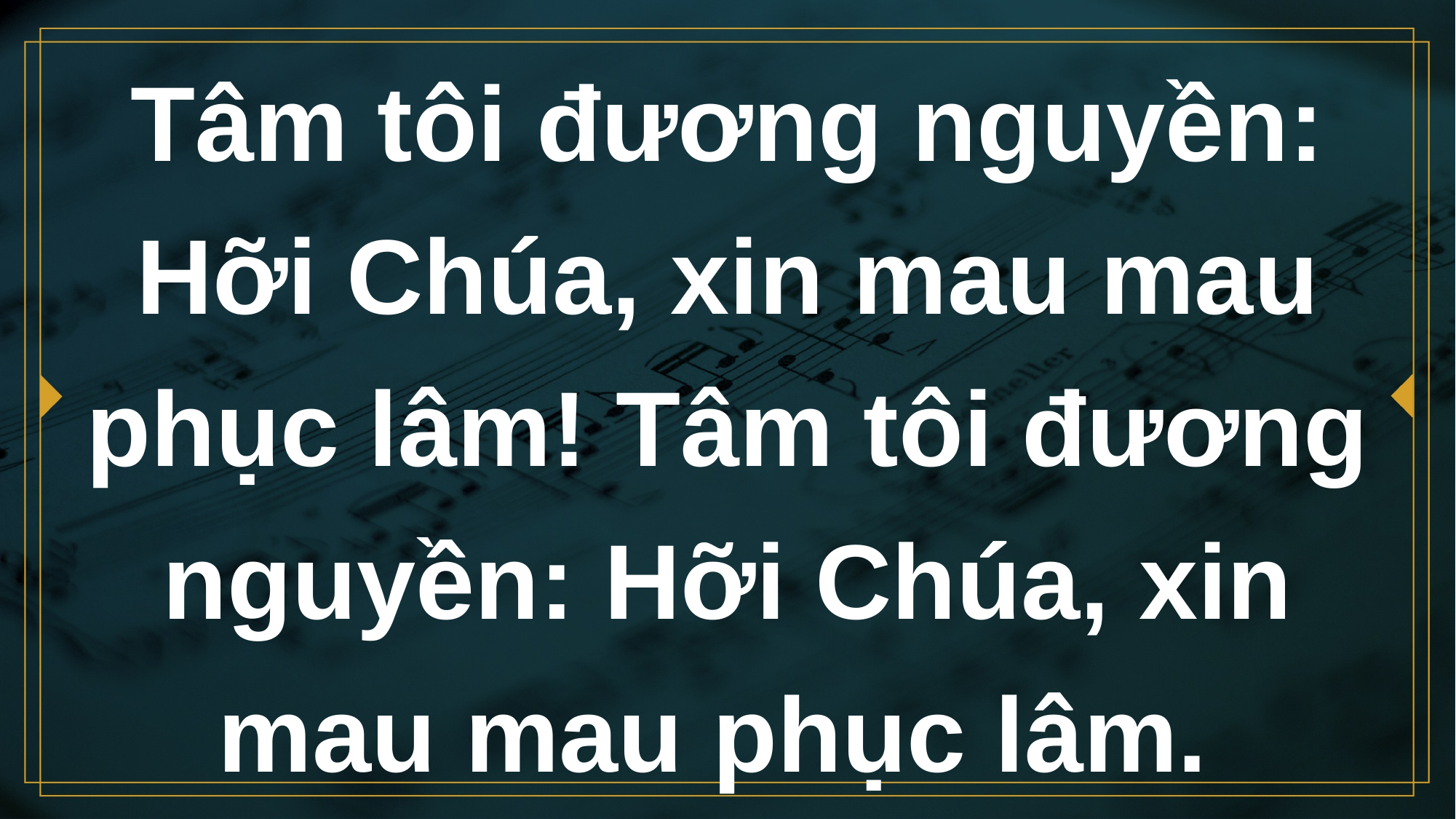

# Tâm tôi đương nguyền: Hỡi Chúa, xin mau mau phục lâm! Tâm tôi đương nguyền: Hỡi Chúa, xin mau mau phục lâm.